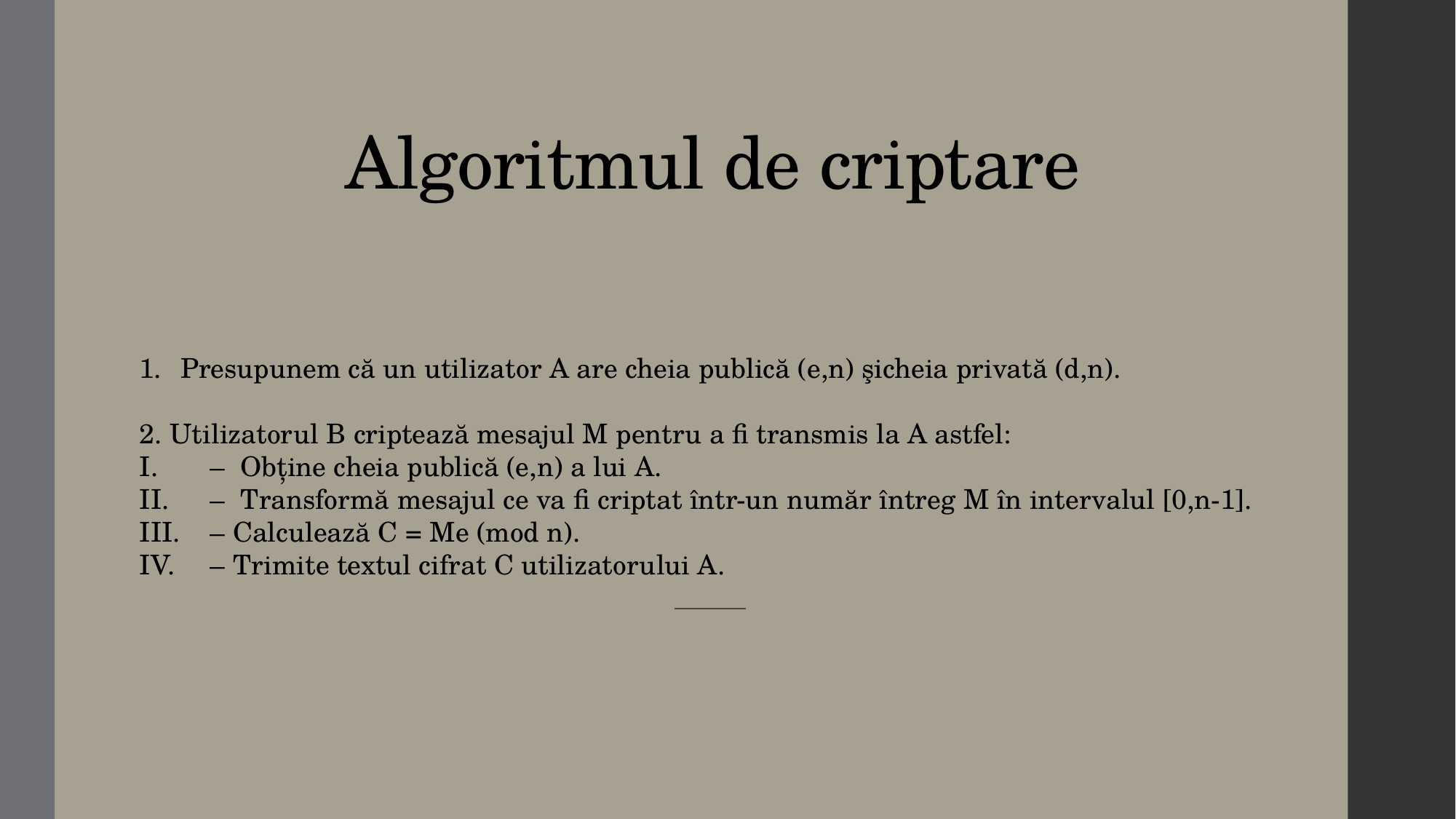

# Algoritmul de criptare
Presupunem că un utilizator A are cheia publică (e,n) şicheia privată (d,n).

2. Utilizatorul B criptează mesajul M pentru a fi transmis la A astfel:
   –  Obține cheia publică (e,n) a lui A.
   –  Transformă mesajul ce va fi criptat într-un număr întreg M în intervalul [0,n-1].
   – Calculează C = Me (mod n).
   – Trimite textul cifrat C utilizatorului A.